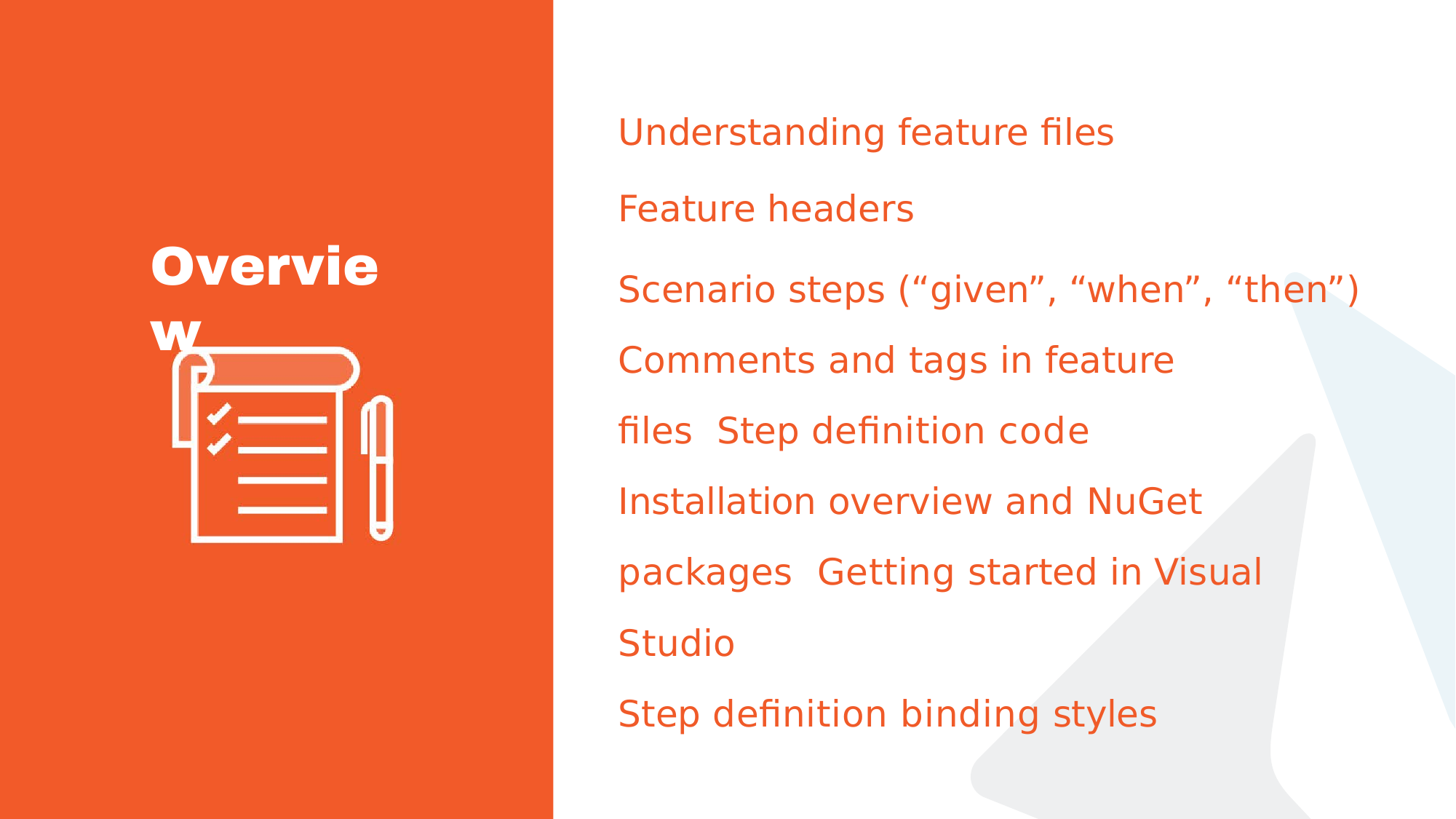

Understanding feature files

# Feature headers
Overview
Scenario steps (“given”, “when”, “then”)
Comments and tags in feature files  Step definition code
Installation overview and NuGet packages  Getting started in Visual Studio
Step definition binding styles